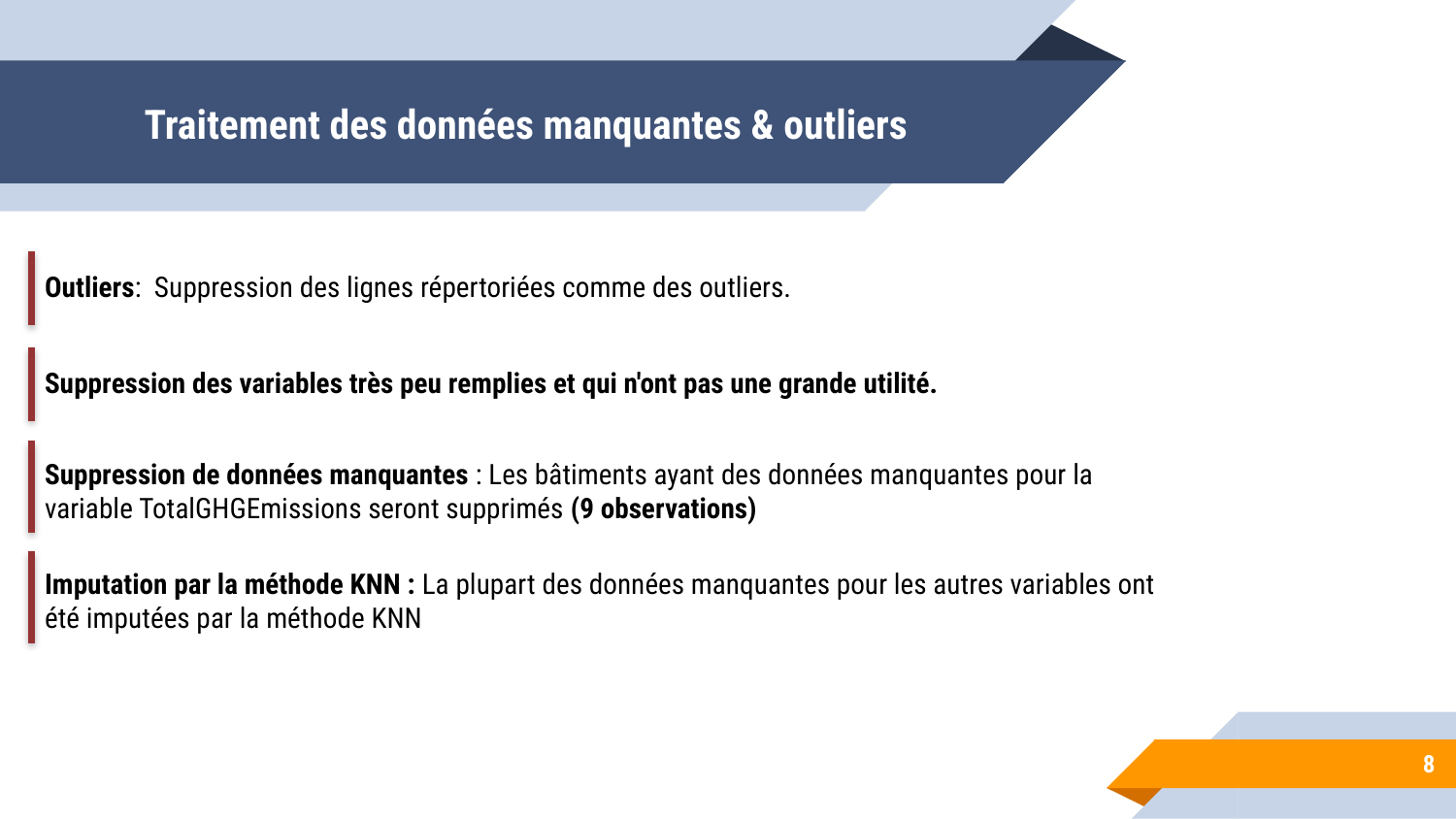

# Traitement des données manquantes & outliers
Outliers:  Suppression des lignes répertoriées comme des outliers.

Suppression des variables très peu remplies et qui n'ont pas une grande utilité.

Suppression de données manquantes : Les bâtiments ayant des données manquantes pour la variable TotalGHGEmissions seront supprimés (9 observations)

Imputation par la méthode KNN : La plupart des données manquantes pour les autres variables ont été imputées par la méthode KNN

8